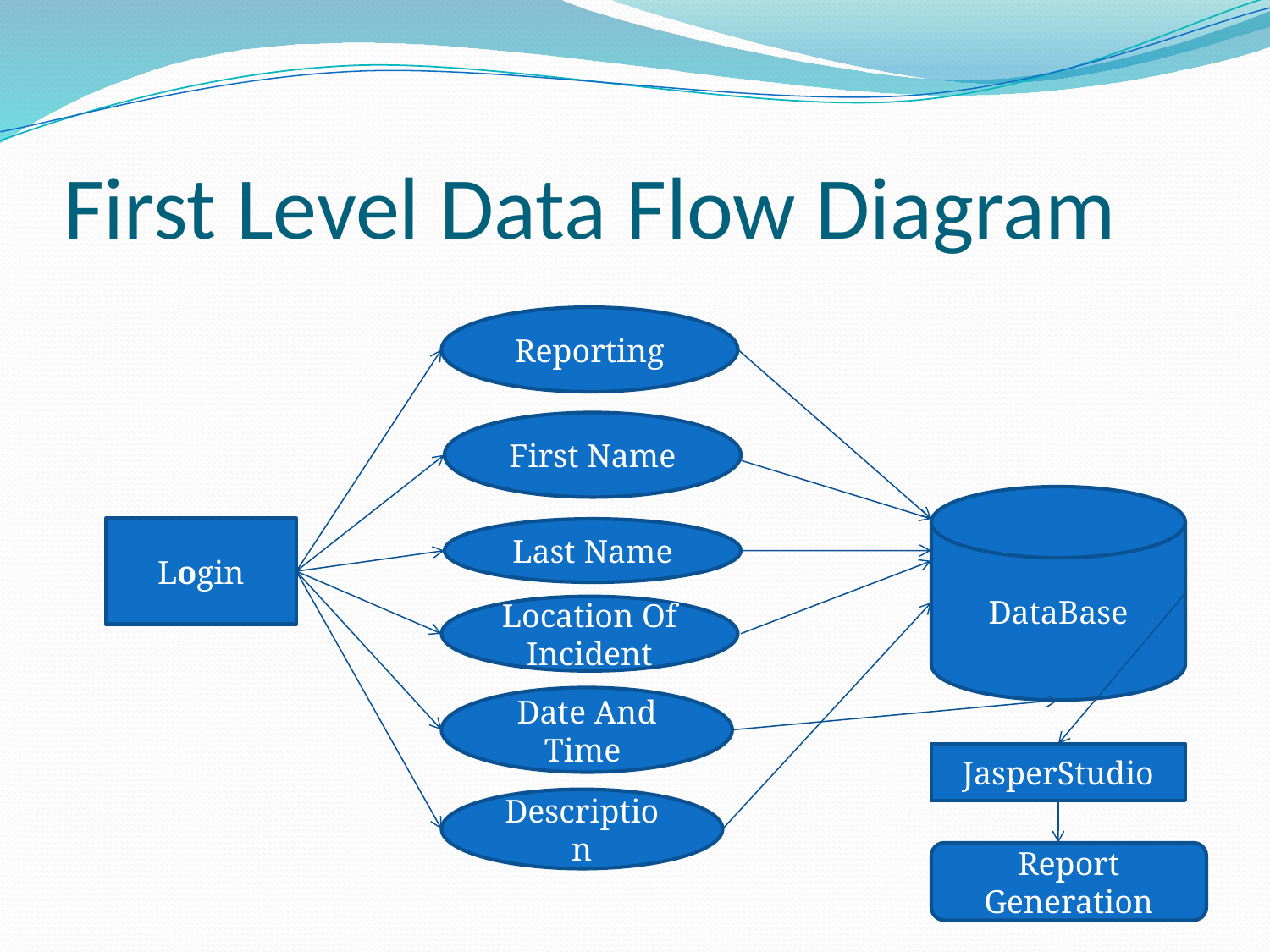

# First Level Data Flow Diagram

Reporting
First Name
DataBase
Login
Last Name
Location Of Incident
Date And Time
JasperStudio
Description
Report Generation